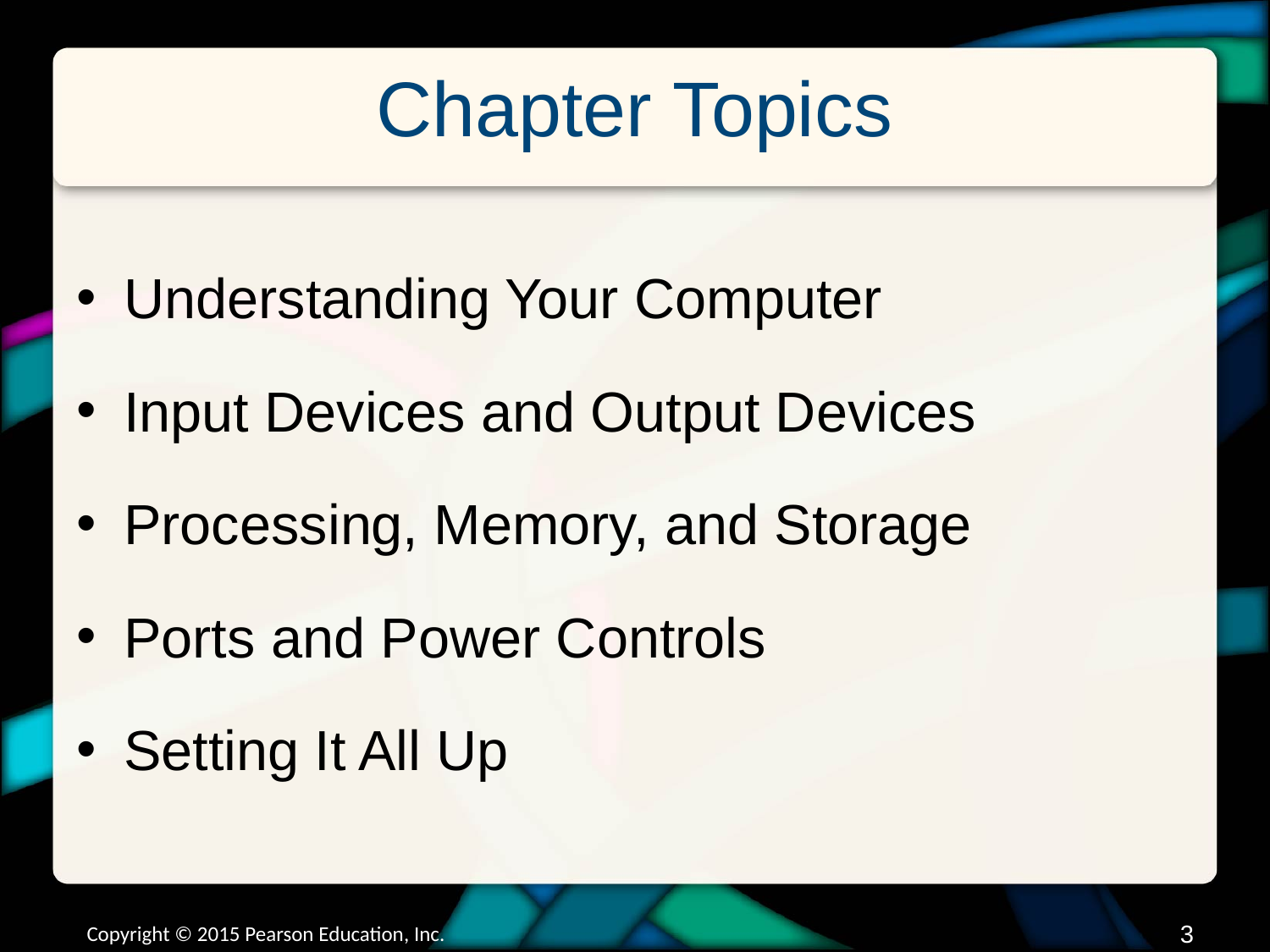

# Chapter Topics
Understanding Your Computer
Input Devices and Output Devices
Processing, Memory, and Storage
Ports and Power Controls
Setting It All Up
Copyright © 2015 Pearson Education, Inc.
3